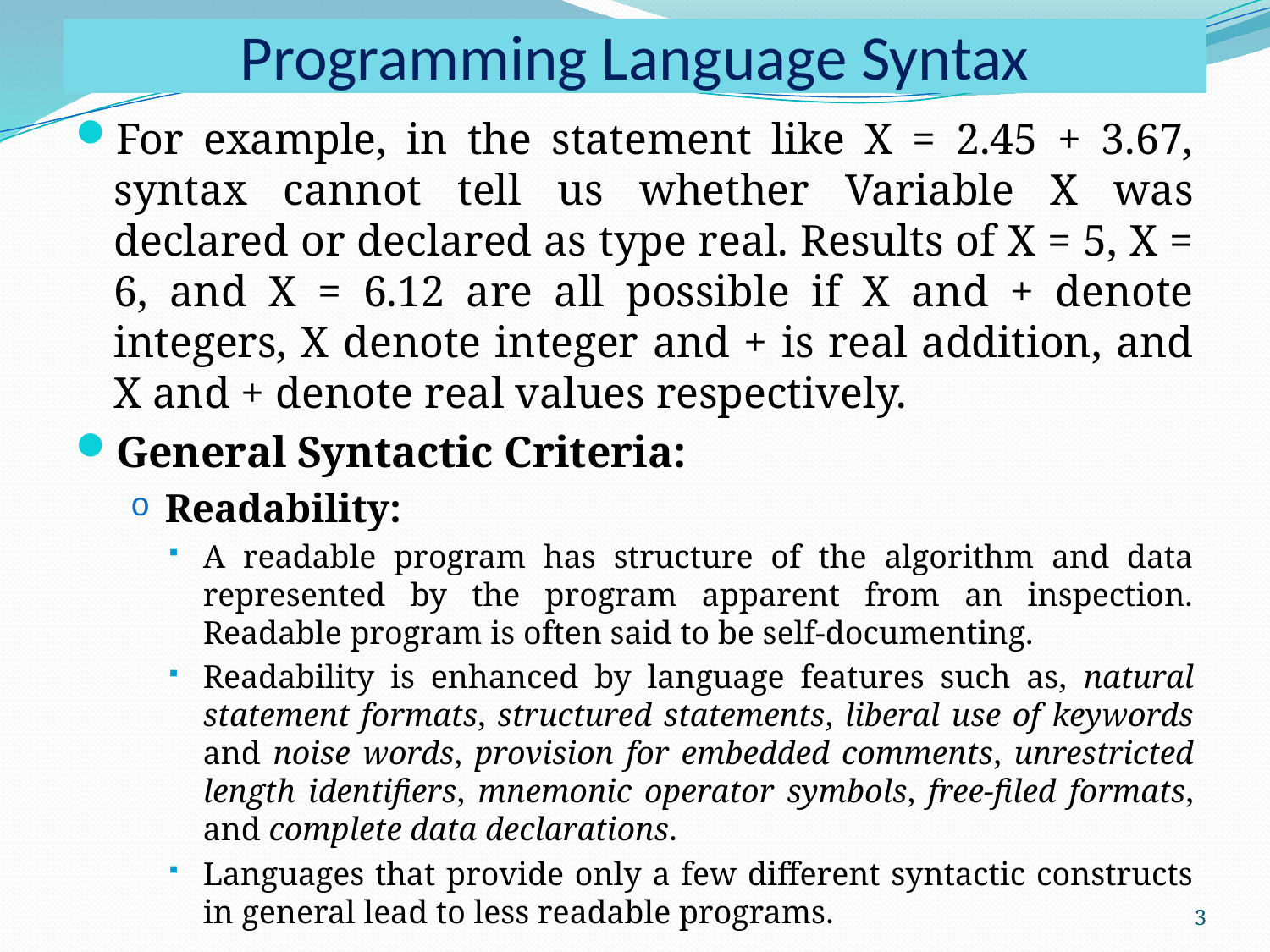

# Programming Language Syntax
For example, in the statement like X = 2.45 + 3.67, syntax cannot tell us whether Variable X was declared or declared as type real. Results of X = 5, X = 6, and X = 6.12 are all possible if X and + denote integers, X denote integer and + is real addition, and X and + denote real values respectively.
General Syntactic Criteria:
Readability:
A readable program has structure of the algorithm and data represented by the program apparent from an inspection. Readable program is often said to be self-documenting.
Readability is enhanced by language features such as, natural statement formats, structured statements, liberal use of keywords and noise words, provision for embedded comments, unrestricted length identifiers, mnemonic operator symbols, free-filed formats, and complete data declarations.
Languages that provide only a few different syntactic constructs in general lead to less readable programs.
3